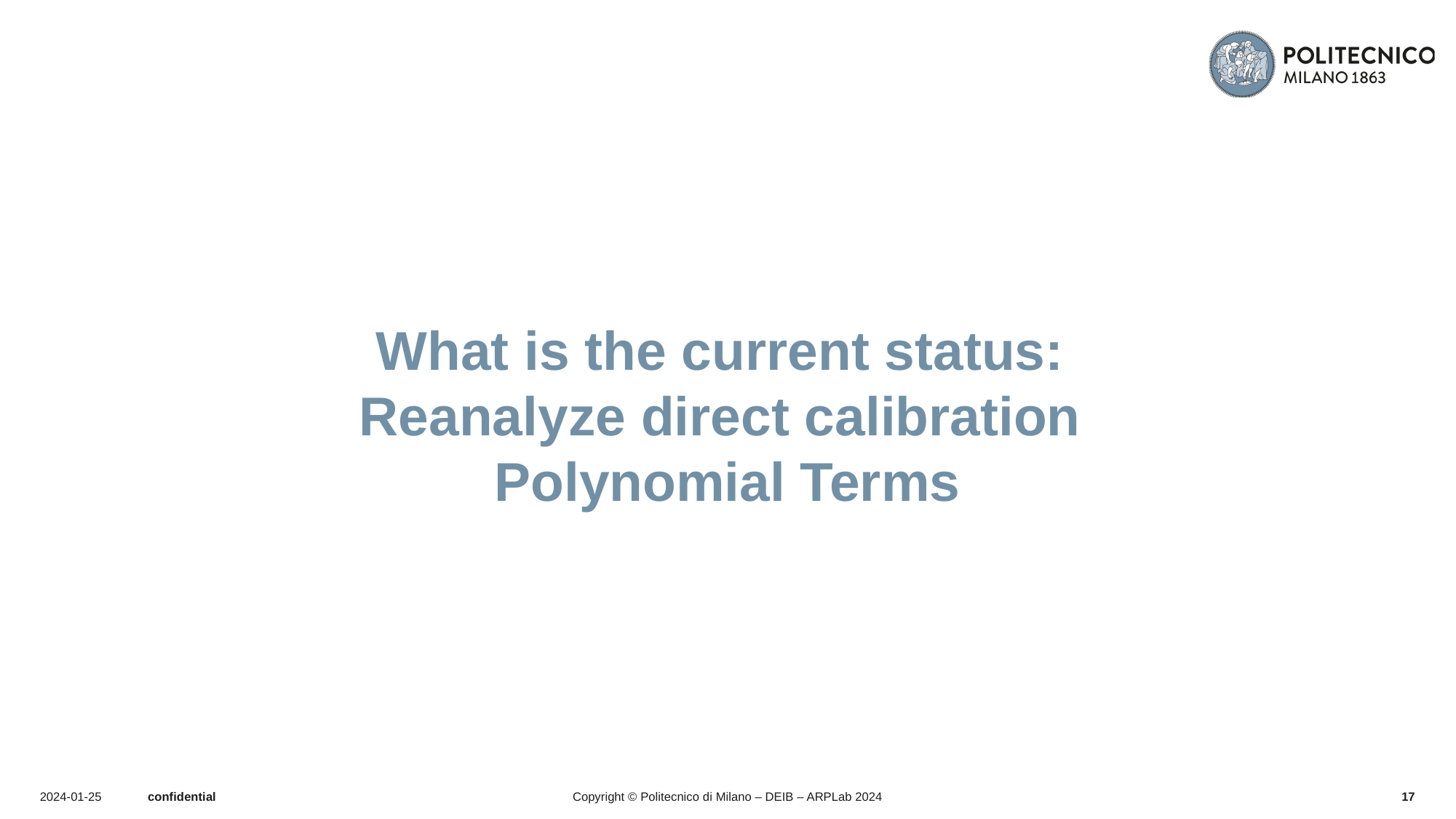

# What is the current status: Reanalyze direct calibration Polynomial Terms